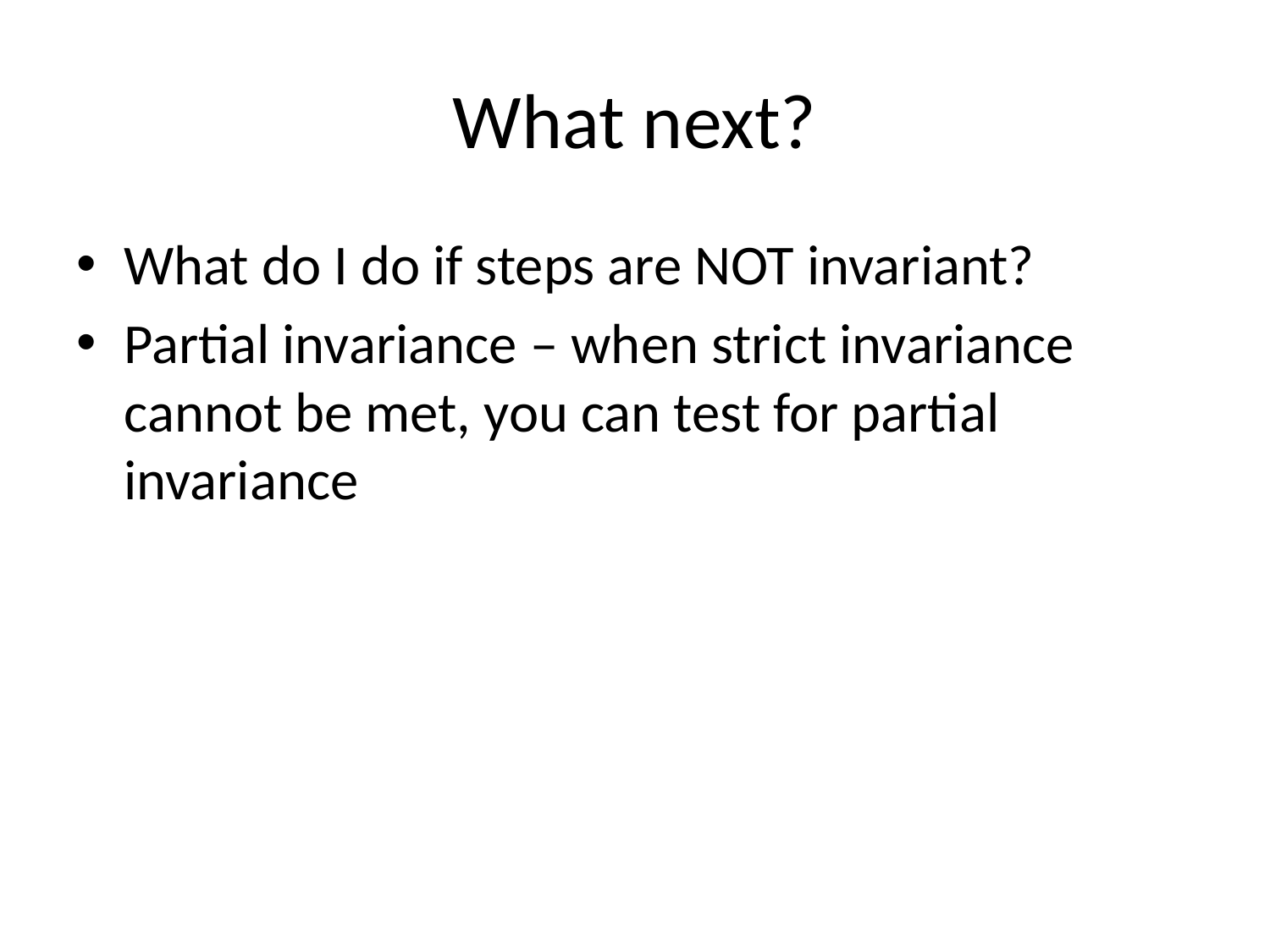

# What next?
What do I do if steps are NOT invariant?
Partial invariance – when strict invariance cannot be met, you can test for partial invariance